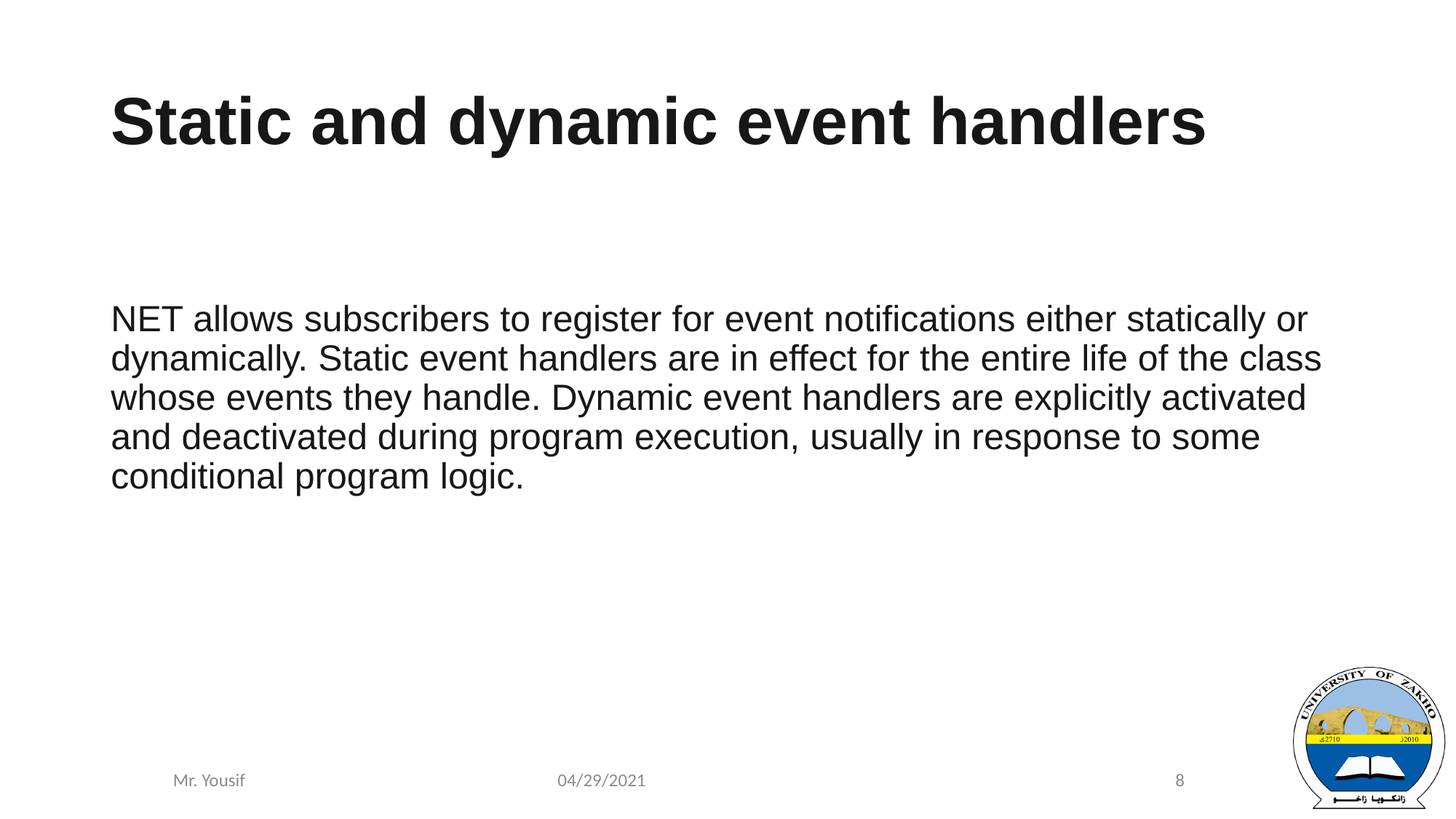

# Static and dynamic event handlers
NET allows subscribers to register for event notifications either statically or dynamically. Static event handlers are in effect for the entire life of the class whose events they handle. Dynamic event handlers are explicitly activated and deactivated during program execution, usually in response to some conditional program logic.

04/29/2021
8
Mr. Yousif